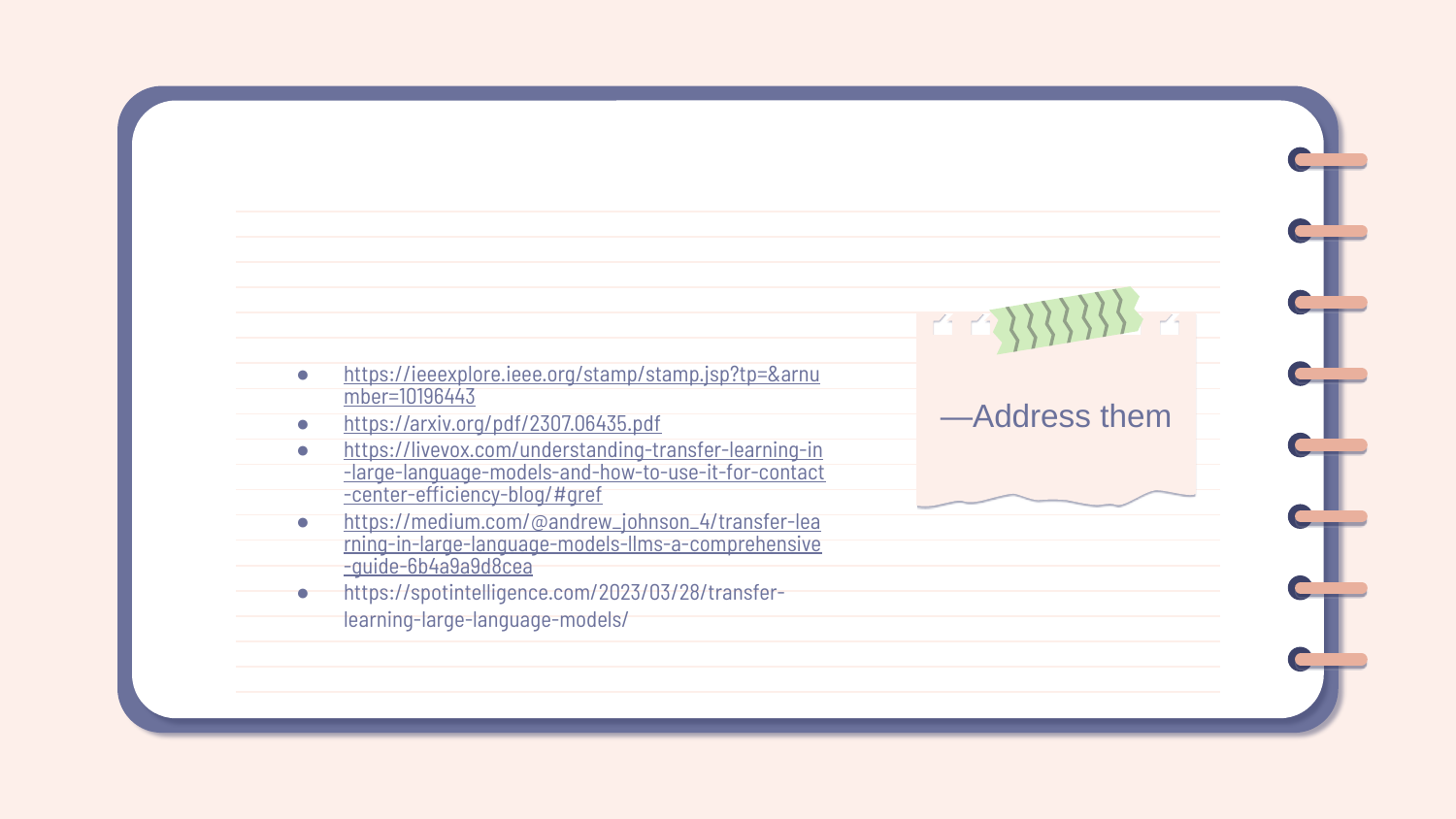

https://ieeexplore.ieee.org/stamp/stamp.jsp?tp=&arnumber=10196443
https://arxiv.org/pdf/2307.06435.pdf
https://livevox.com/understanding-transfer-learning-in-large-language-models-and-how-to-use-it-for-contact-center-efficiency-blog/#gref
https://medium.com/@andrew_johnson_4/transfer-learning-in-large-language-models-llms-a-comprehensive-guide-6b4a9a9d8cea
https://spotintelligence.com/2023/03/28/transfer-learning-large-language-models/

# —Address them